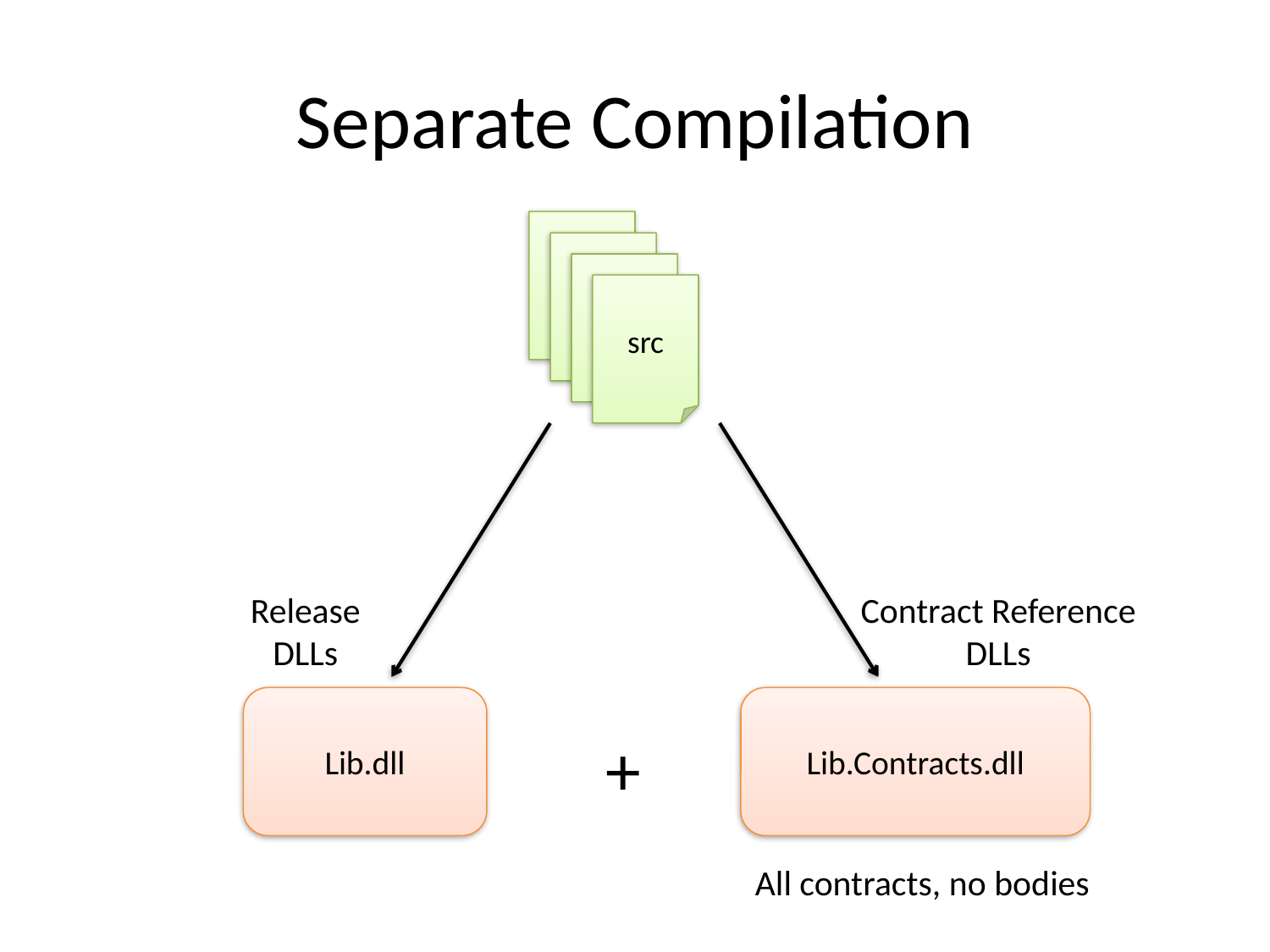

# Separate Compilation
src
src
src
src
Release
DLLs
Contract Reference
DLLs
Lib.dll
Lib.Contracts.dll
+
All contracts, no bodies